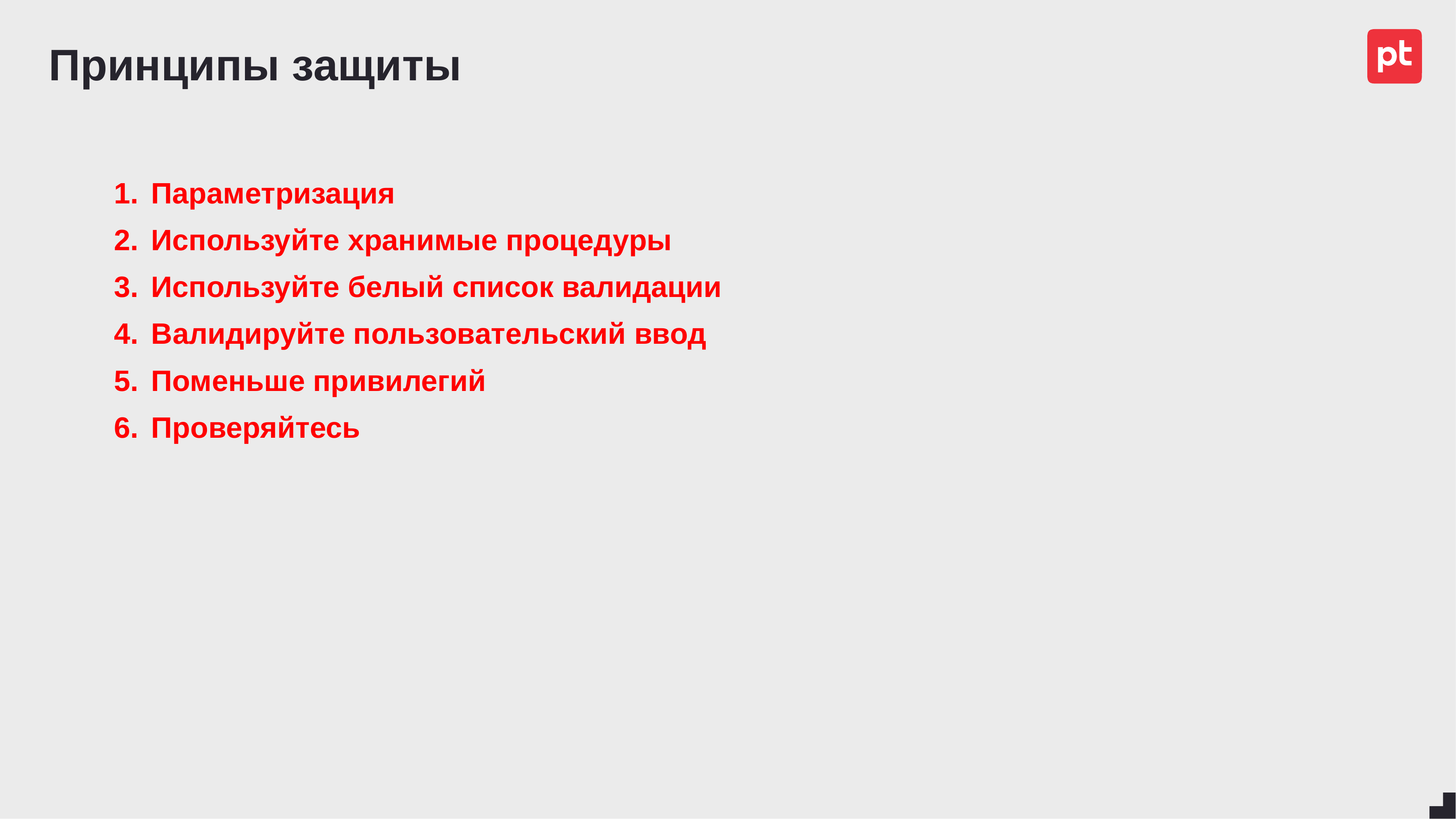

# Принципы защиты
Параметризация
Используйте хранимые процедуры
Используйте белый список валидации
Валидируйте пользовательский ввод
Поменьше привилегий
Проверяйтесь